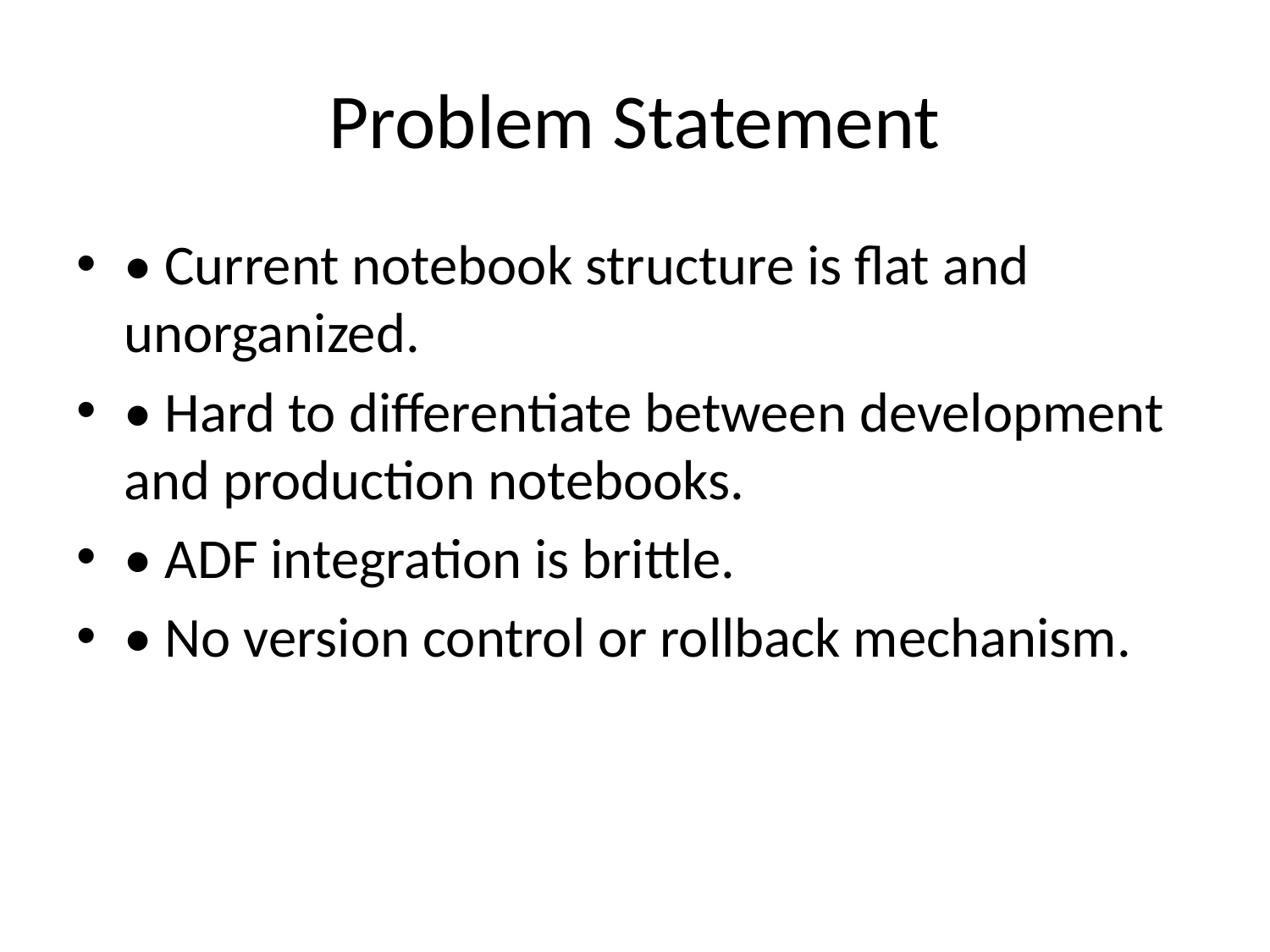

# Problem Statement
• Current notebook structure is flat and unorganized.
• Hard to differentiate between development and production notebooks.
• ADF integration is brittle.
• No version control or rollback mechanism.